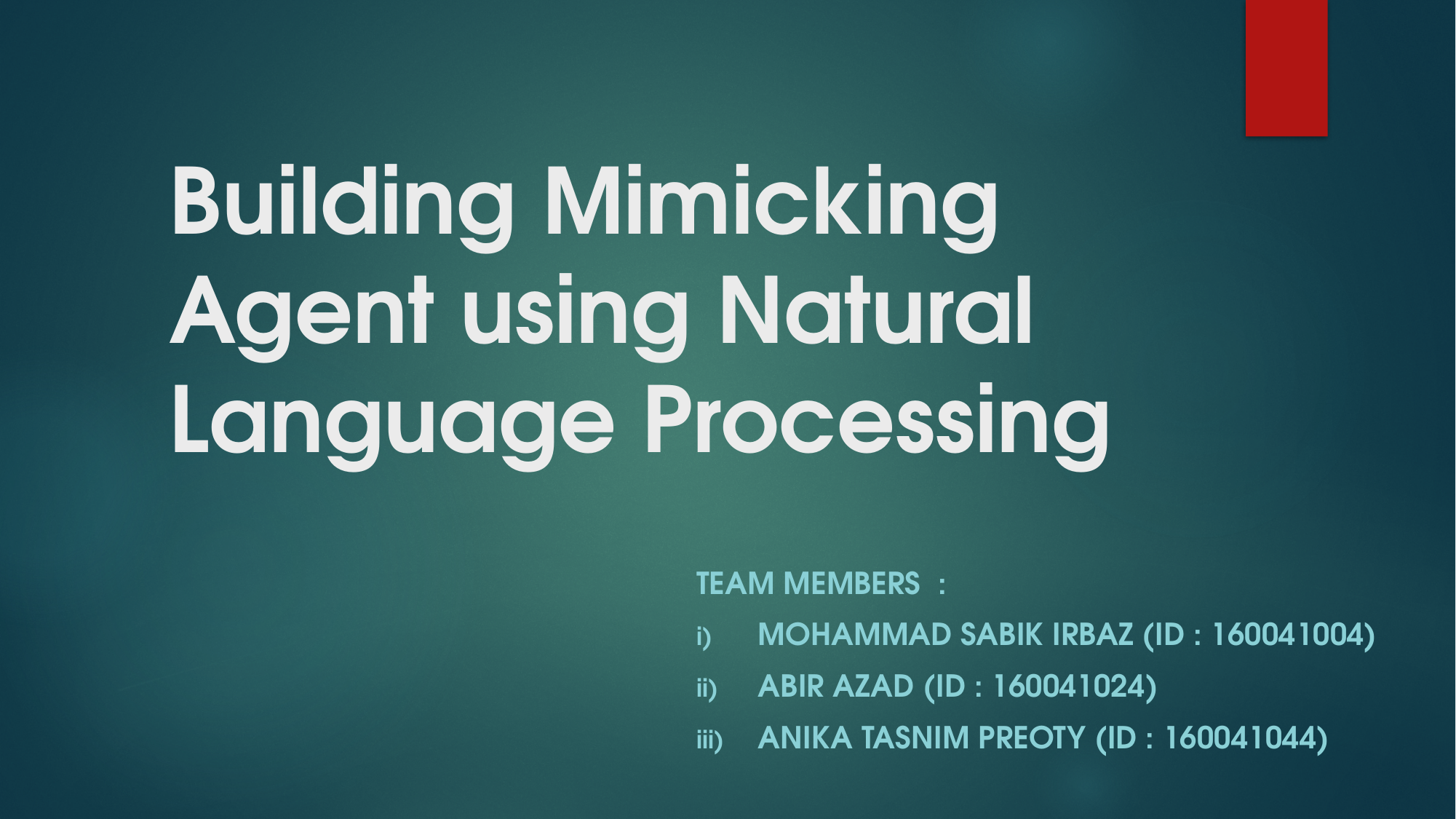

# Building Mimicking Agent using Natural Language Processing
Team Members  :
Mohammad Sabik Irbaz (ID : 160041004)
ABIR AZAD (ID : 160041024)
ANIKA TASNIM PREOTY (ID : 160041044)